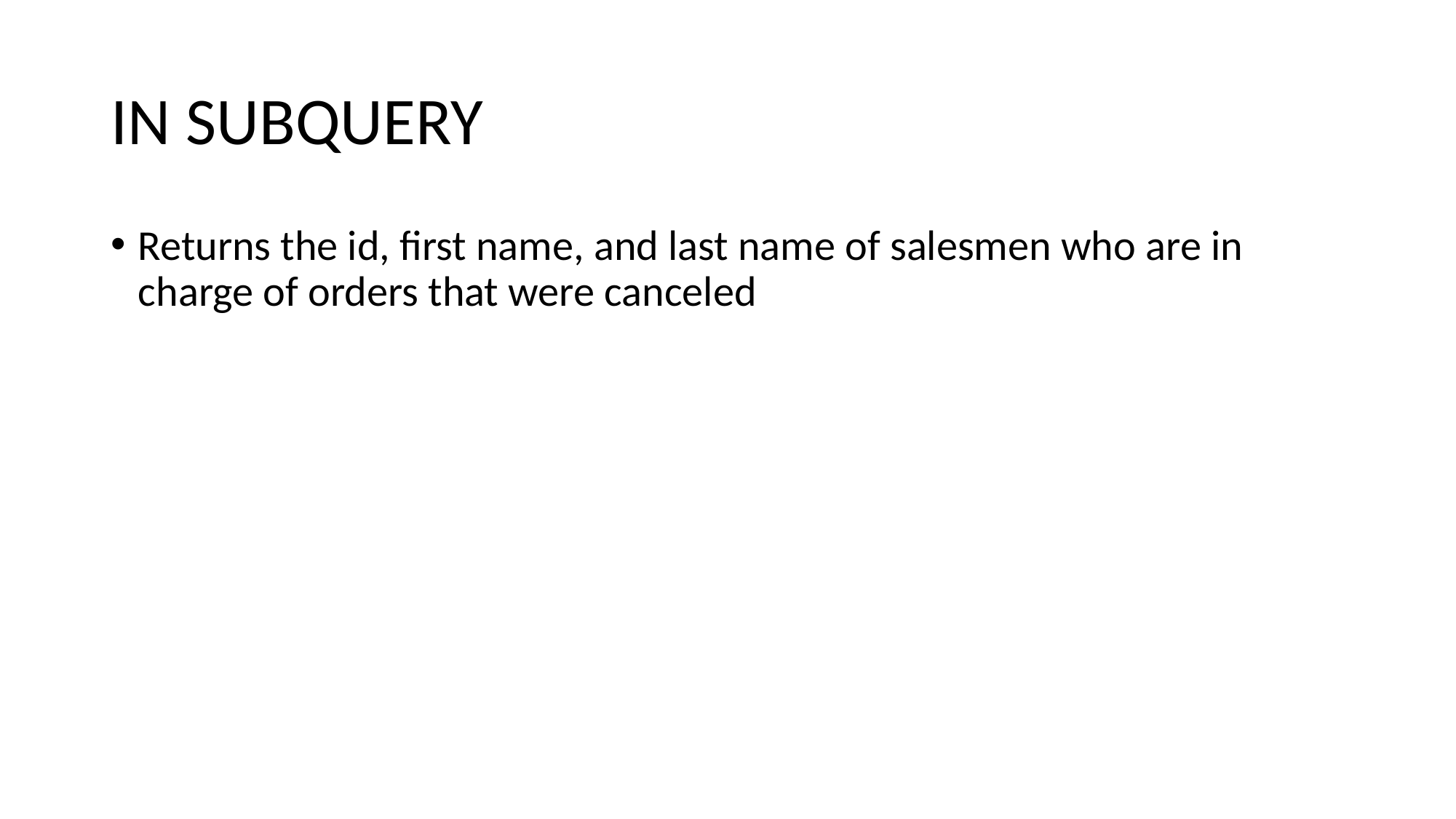

# IN SUBQUERY
Returns the id, first name, and last name of salesmen who are in charge of orders that were canceled